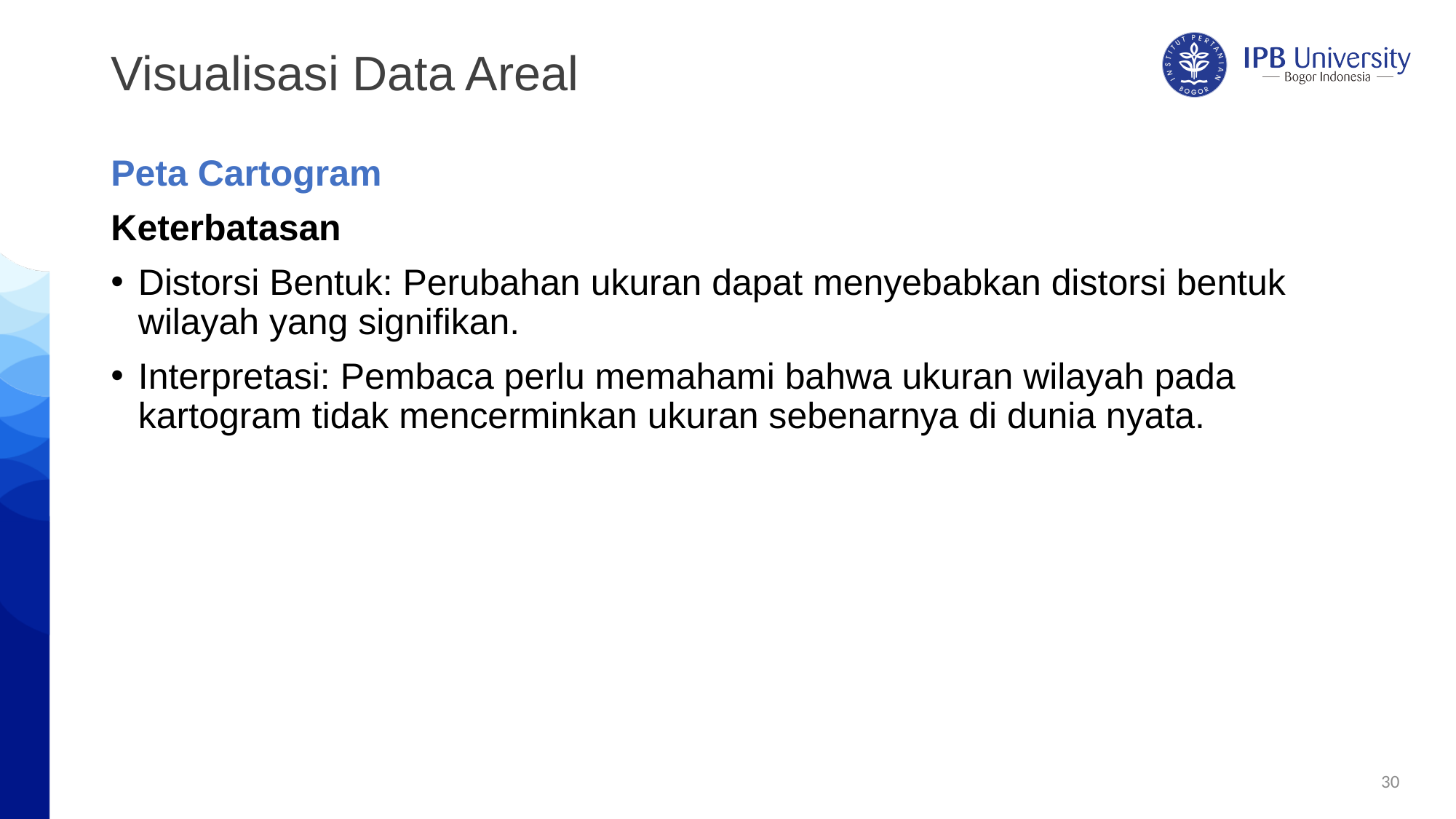

# Visualisasi Data Areal
Peta Cartogram
Keterbatasan
Distorsi Bentuk: Perubahan ukuran dapat menyebabkan distorsi bentuk wilayah yang signifikan.
Interpretasi: Pembaca perlu memahami bahwa ukuran wilayah pada kartogram tidak mencerminkan ukuran sebenarnya di dunia nyata.
30